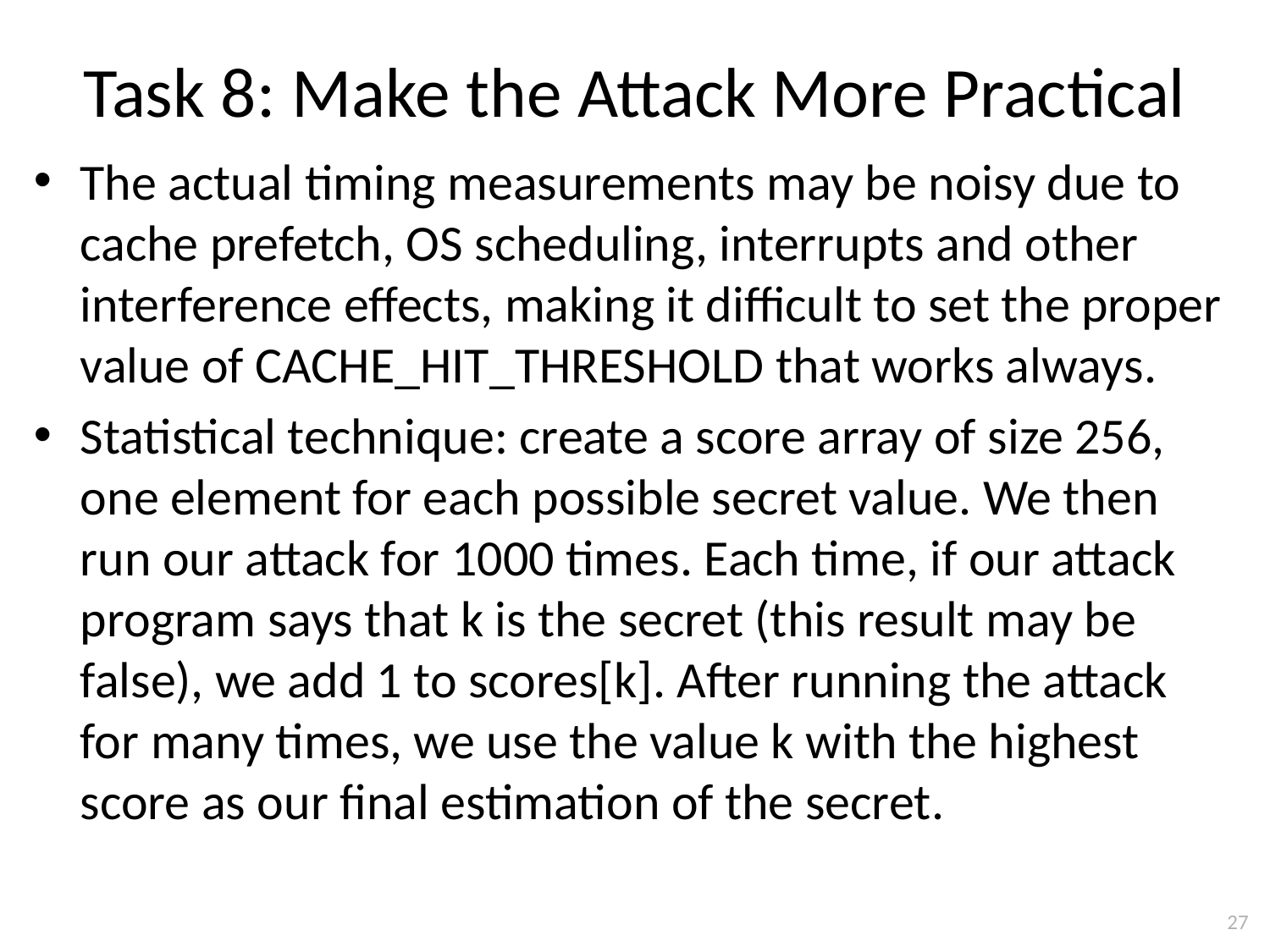

# Task 8: Make the Attack More Practical
The actual timing measurements may be noisy due to cache prefetch, OS scheduling, interrupts and other interference effects, making it difficult to set the proper value of CACHE_HIT_THRESHOLD that works always.
Statistical technique: create a score array of size 256, one element for each possible secret value. We then run our attack for 1000 times. Each time, if our attack program says that k is the secret (this result may be false), we add 1 to scores[k]. After running the attack for many times, we use the value k with the highest score as our final estimation of the secret.
27